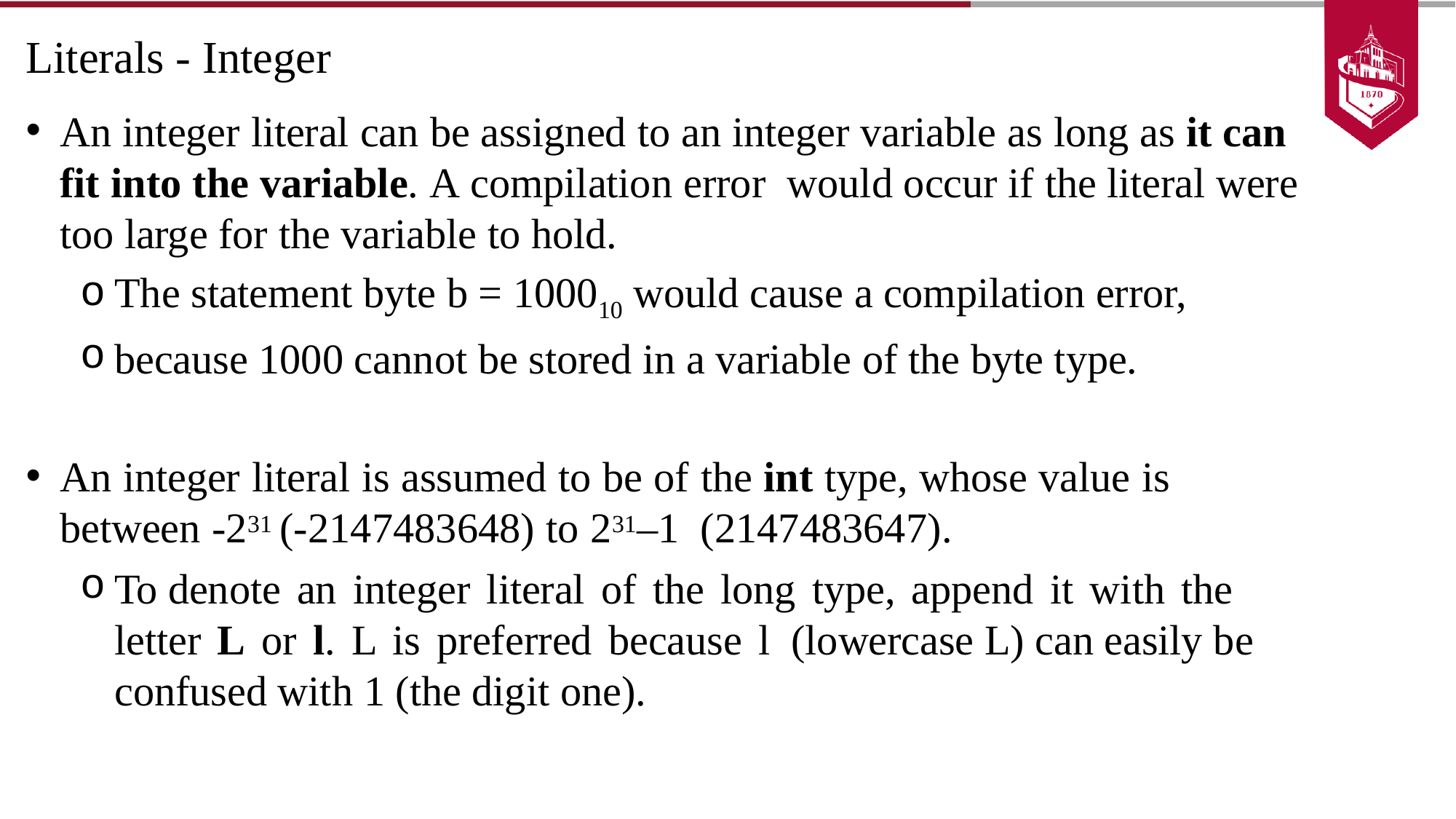

# Literals - Integer
An integer literal can be assigned to an integer variable as long as it can fit into the variable. A compilation error  would occur if the literal were too large for the variable to hold.
The statement byte b = 100010 would cause a compilation error,
because 1000 cannot be stored in a variable of the byte type.

An integer literal is assumed to be of the int type, whose value is between -231 (-2147483648) to 231–1  (2147483647).
To denote an integer literal of the long type, append it with the letter L or l. L is preferred because l  (lowercase L) can easily be confused with 1 (the digit one).